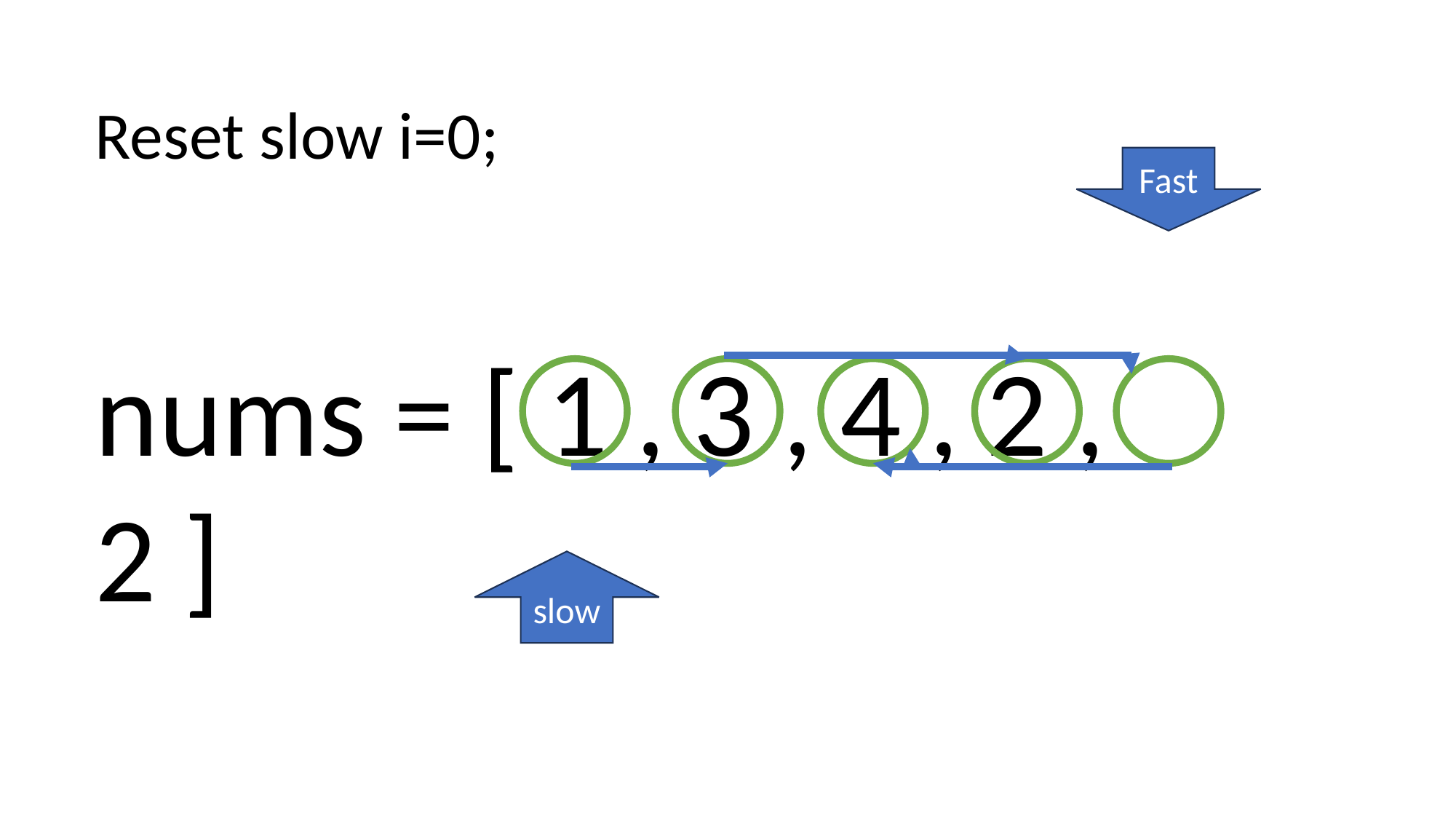

Reset slow i=0;
Fast
nums = [ 1 , 3 , 4 , 2 , 2 ]

slow